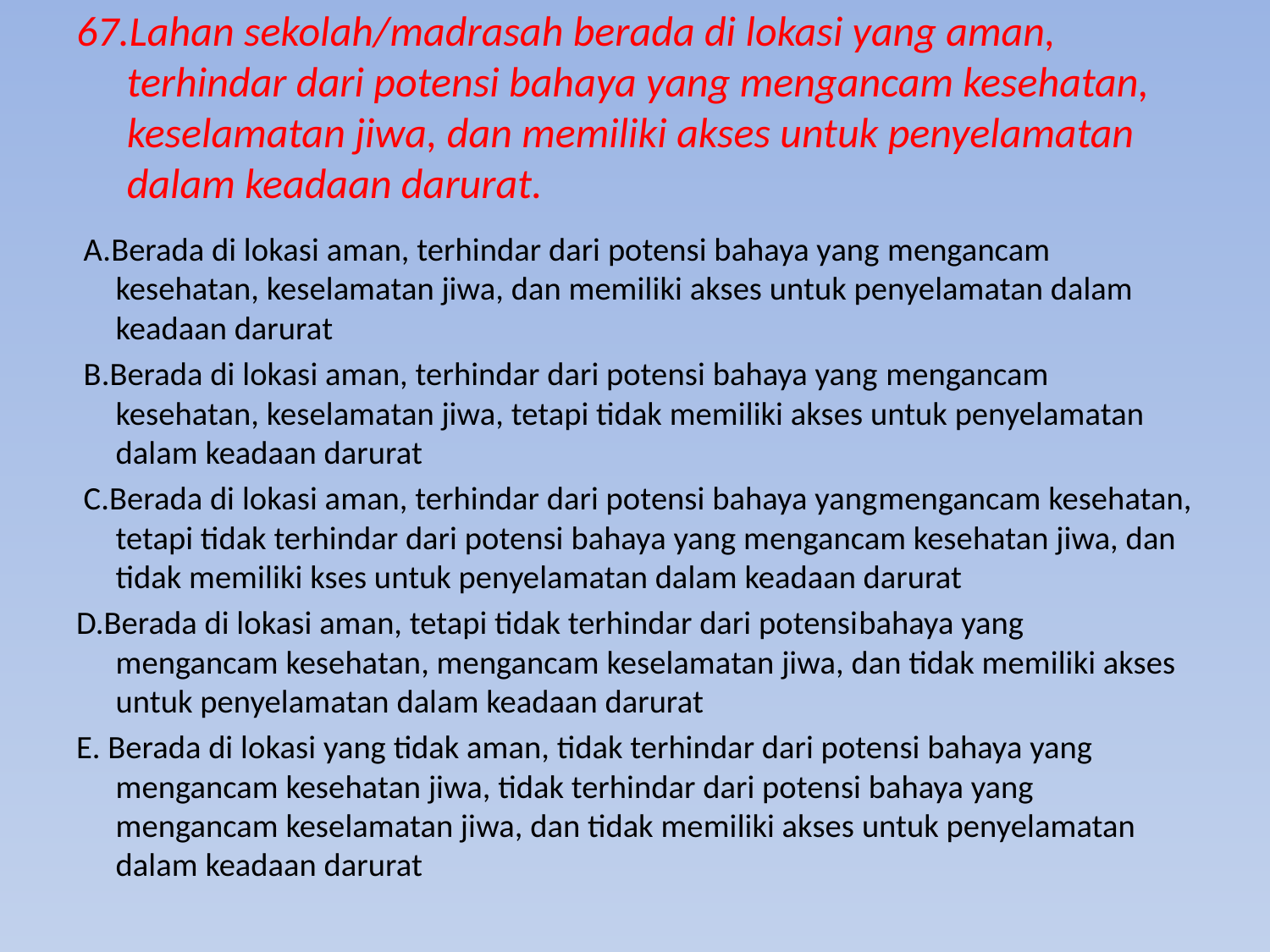

# 67.Lahan sekolah/madrasah berada di lokasi yang aman, terhindar dari potensi bahaya yang mengancam kesehatan, keselamatan jiwa, dan memiliki akses untuk penyelamatan dalam keadaan darurat.
 A.Berada di lokasi aman, terhindar dari potensi bahaya yang mengancam kesehatan, keselamatan jiwa, dan memiliki akses untuk penyelamatan dalam keadaan darurat
 B.Berada di lokasi aman, terhindar dari potensi bahaya yang mengancam kesehatan, keselamatan jiwa, tetapi tidak memiliki akses untuk penyelamatan dalam keadaan darurat
 C.Berada di lokasi aman, terhindar dari potensi bahaya yangmengancam kesehatan, tetapi tidak terhindar dari potensi bahaya yang mengancam kesehatan jiwa, dan tidak memiliki kses untuk penyelamatan dalam keadaan darurat
D.Berada di lokasi aman, tetapi tidak terhindar dari potensibahaya yang mengancam kesehatan, mengancam keselamatan jiwa, dan tidak memiliki akses untuk penyelamatan dalam keadaan darurat
E. Berada di lokasi yang tidak aman, tidak terhindar dari potensi bahaya yang mengancam kesehatan jiwa, tidak terhindar dari potensi bahaya yang mengancam keselamatan jiwa, dan tidak memiliki akses untuk penyelamatan dalam keadaan darurat